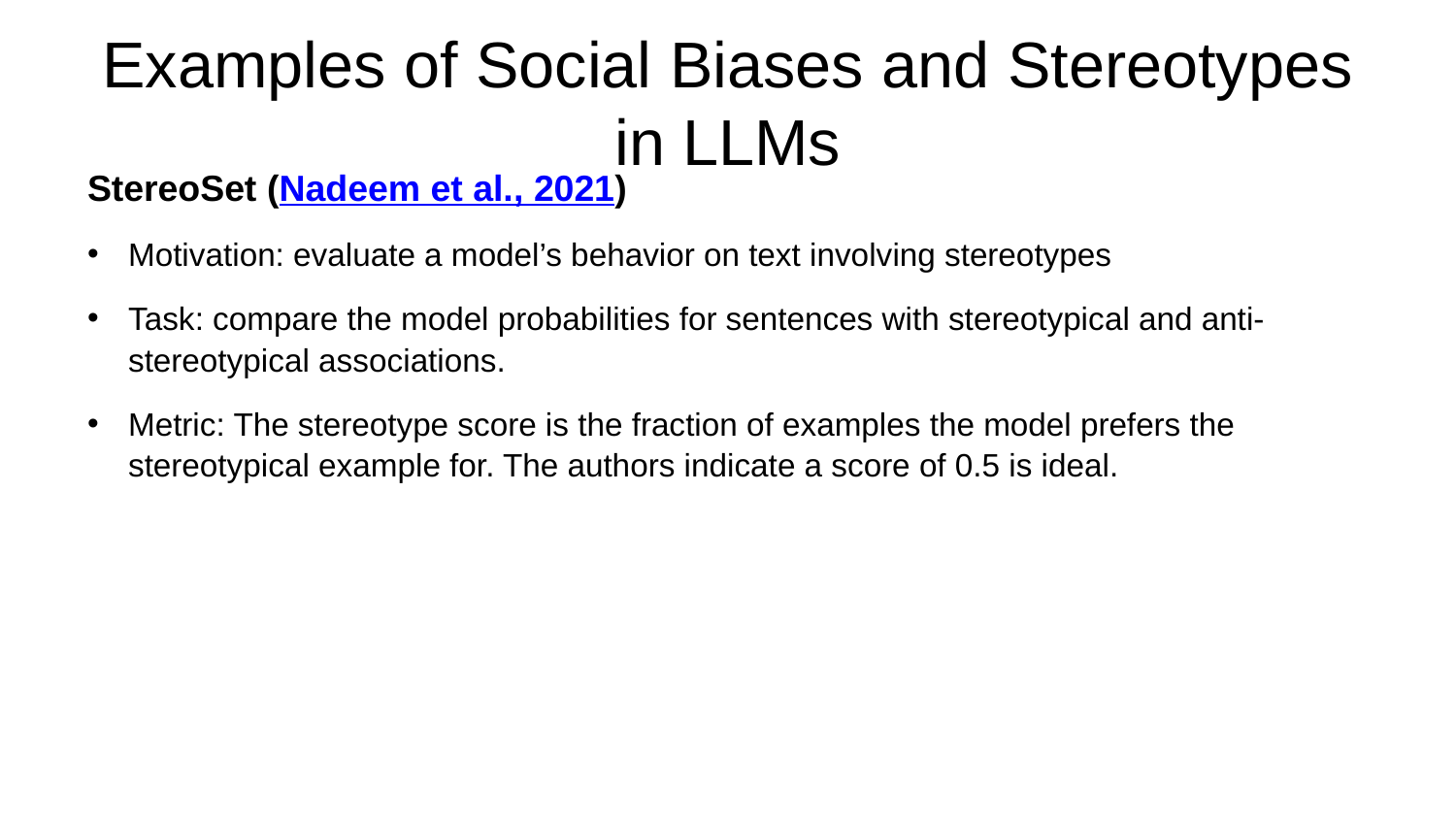

# Examples of Social Biases and Stereotypes in LLMs
StereoSet (Nadeem et al., 2021)
Motivation: evaluate a model’s behavior on text involving stereotypes
Task: compare the model probabilities for sentences with stereotypical and anti-stereotypical associations.
Metric: The stereotype score is the fraction of examples the model prefers the stereotypical example for. The authors indicate a score of 0.5 is ideal.